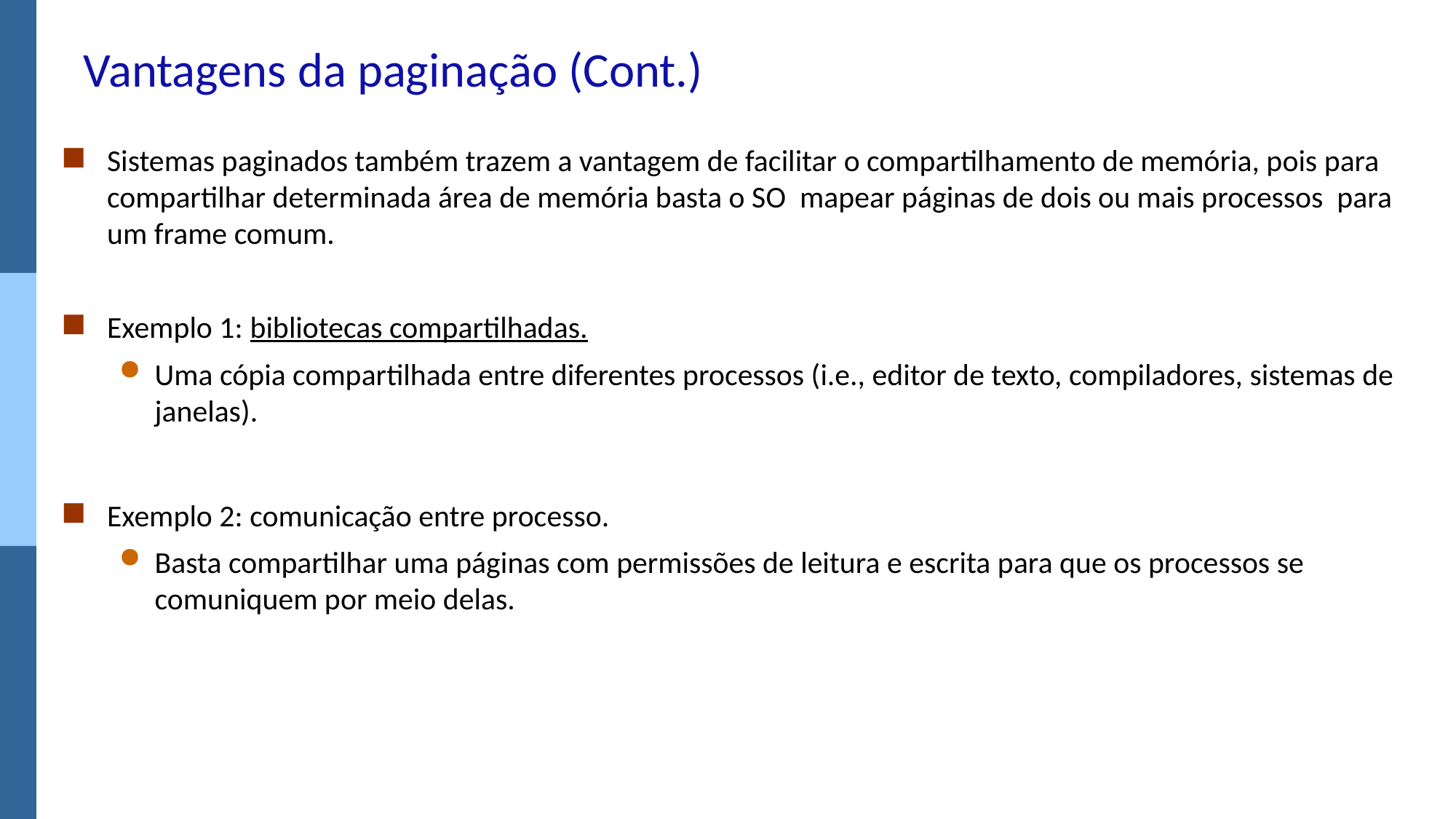

# Vantagens da paginação (Cont.)
Sistemas paginados também trazem a vantagem de facilitar o compartilhamento de memória, pois para compartilhar determinada área de memória basta o SO  mapear páginas de dois ou mais processos  para um frame comum.

Exemplo 1: bibliotecas compartilhadas.
Uma cópia compartilhada entre diferentes processos (i.e., editor de texto, compiladores, sistemas de janelas).

Exemplo 2: comunicação entre processo.
Basta compartilhar uma páginas com permissões de leitura e escrita para que os processos se comuniquem por meio delas.